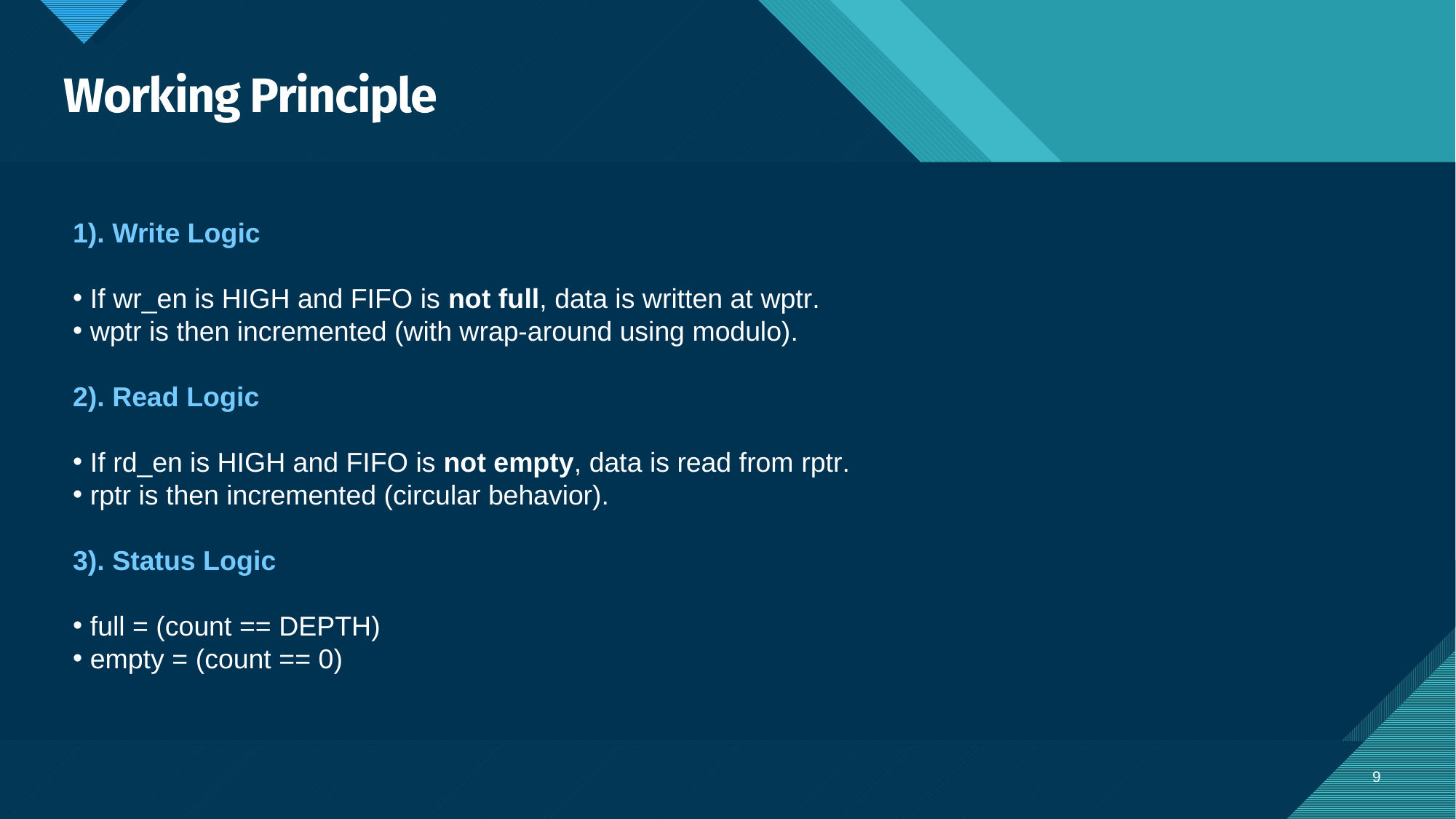

# Working Principle
1). Write Logic
 If wr_en is HIGH and FIFO is not full, data is written at wptr.
 wptr is then incremented (with wrap-around using modulo).
2). Read Logic
 If rd_en is HIGH and FIFO is not empty, data is read from rptr.
 rptr is then incremented (circular behavior).
3). Status Logic
 full = (count == DEPTH)
 empty = (count == 0)

9